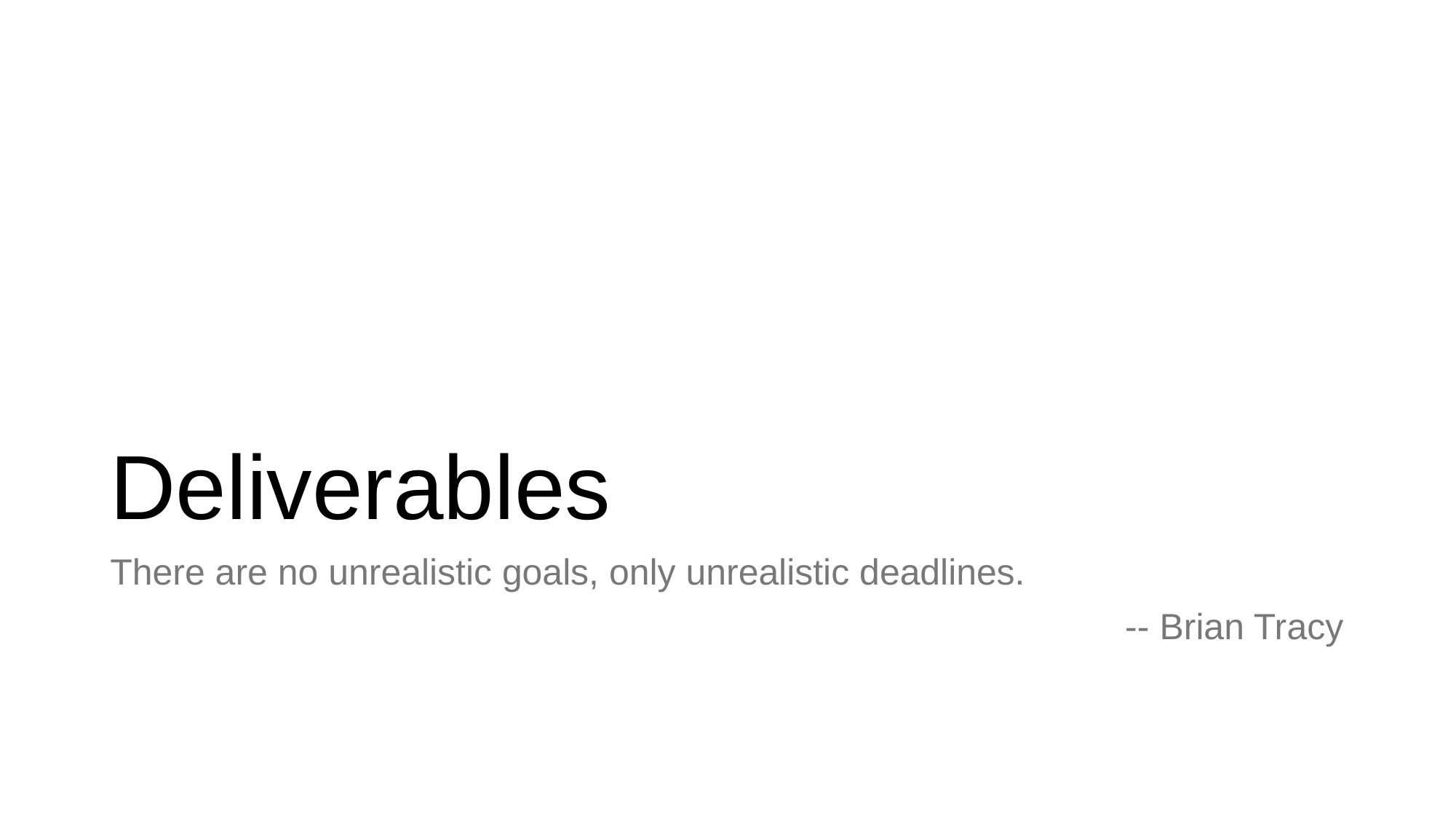

# Deliverables
There are no unrealistic goals, only unrealistic deadlines.
-- Brian Tracy